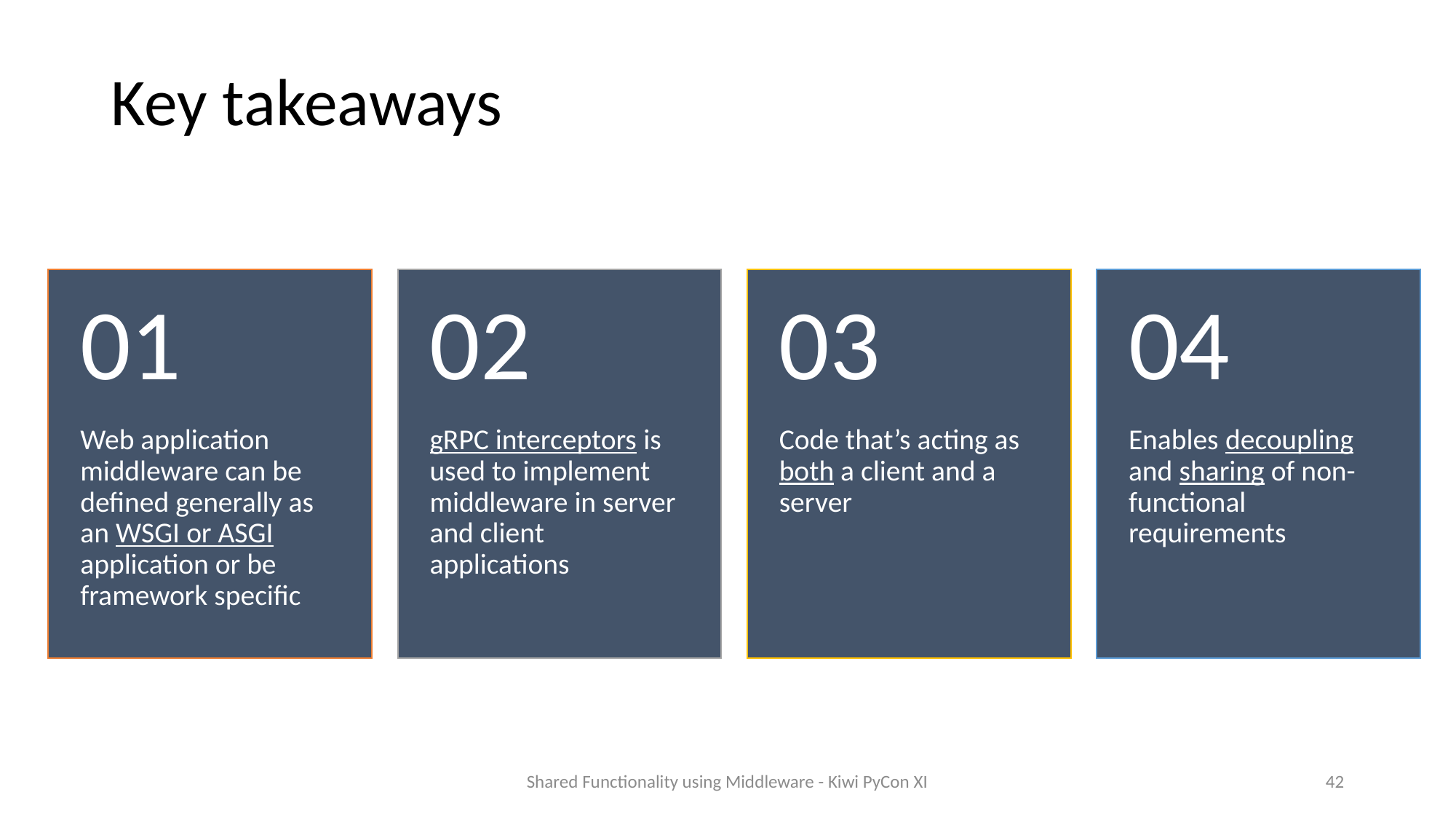

# Key takeaways
Web application middleware can be defined generally as an WSGI or ASGI application or be framework specific
01
gRPC interceptors is used to implement middleware in server and client applications
02
Code that’s acting as both a client and a server
03
Enables decoupling and sharing of non-functional requirements
04
Shared Functionality using Middleware - Kiwi PyCon XI
42